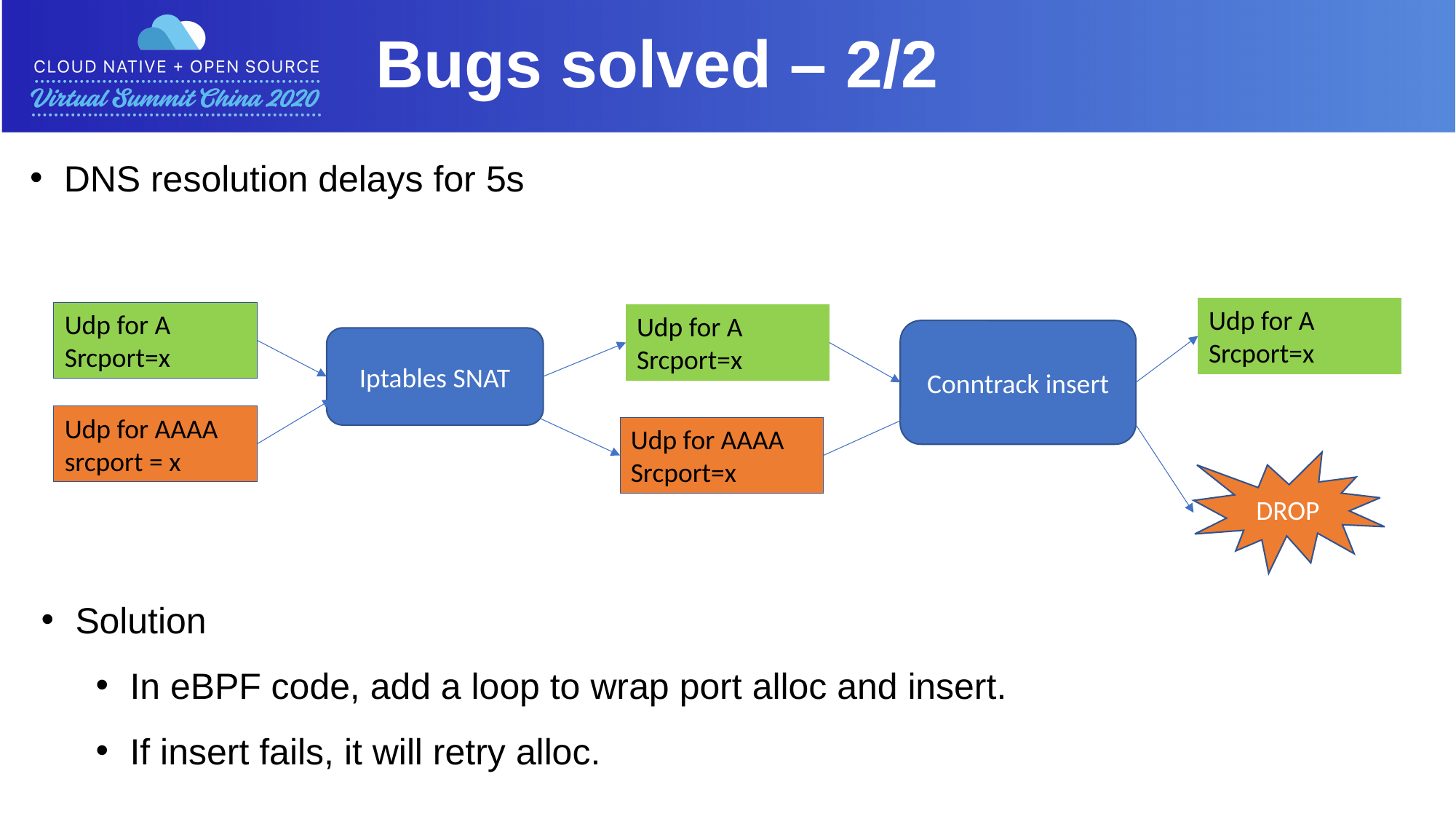

Bugs solved – 2/2
DNS resolution delays for 5s
Udp for A
Srcport=x
Udp for A
Srcport=x
Udp for A
Srcport=x
Conntrack insert
Iptables SNAT
Udp for AAAA srcport = x
Udp for AAAA
Srcport=x
DROP
Solution
In eBPF code, add a loop to wrap port alloc and insert.
If insert fails, it will retry alloc.